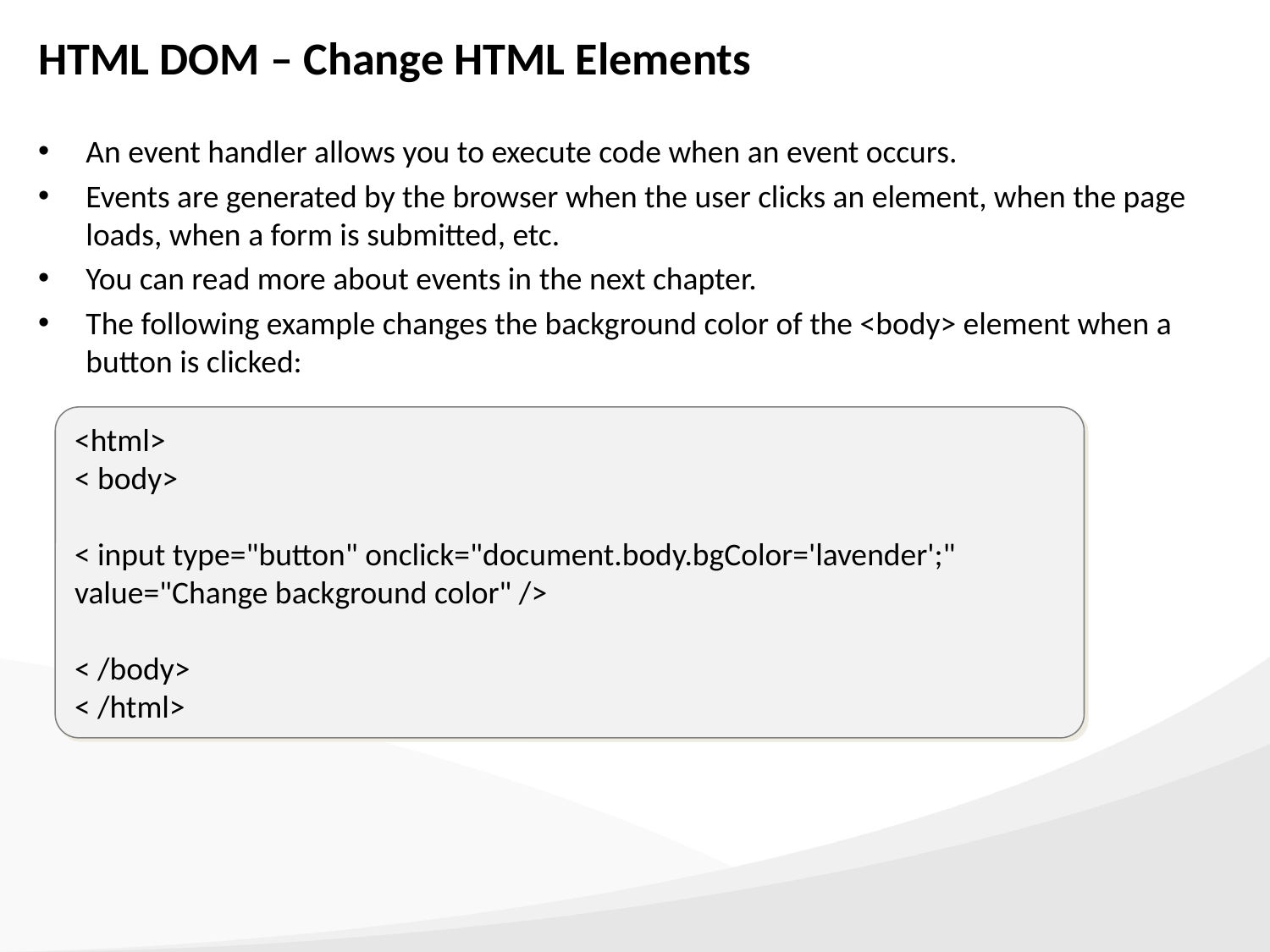

# HTML DOM – Change HTML Elements
An event handler allows you to execute code when an event occurs.
Events are generated by the browser when the user clicks an element, when the page loads, when a form is submitted, etc.
You can read more about events in the next chapter.
The following example changes the background color of the <body> element when a button is clicked:

<html>
< body>
< input type="button" onclick="document.body.bgColor='lavender';"
value="Change background color" />
< /body>
< /html>